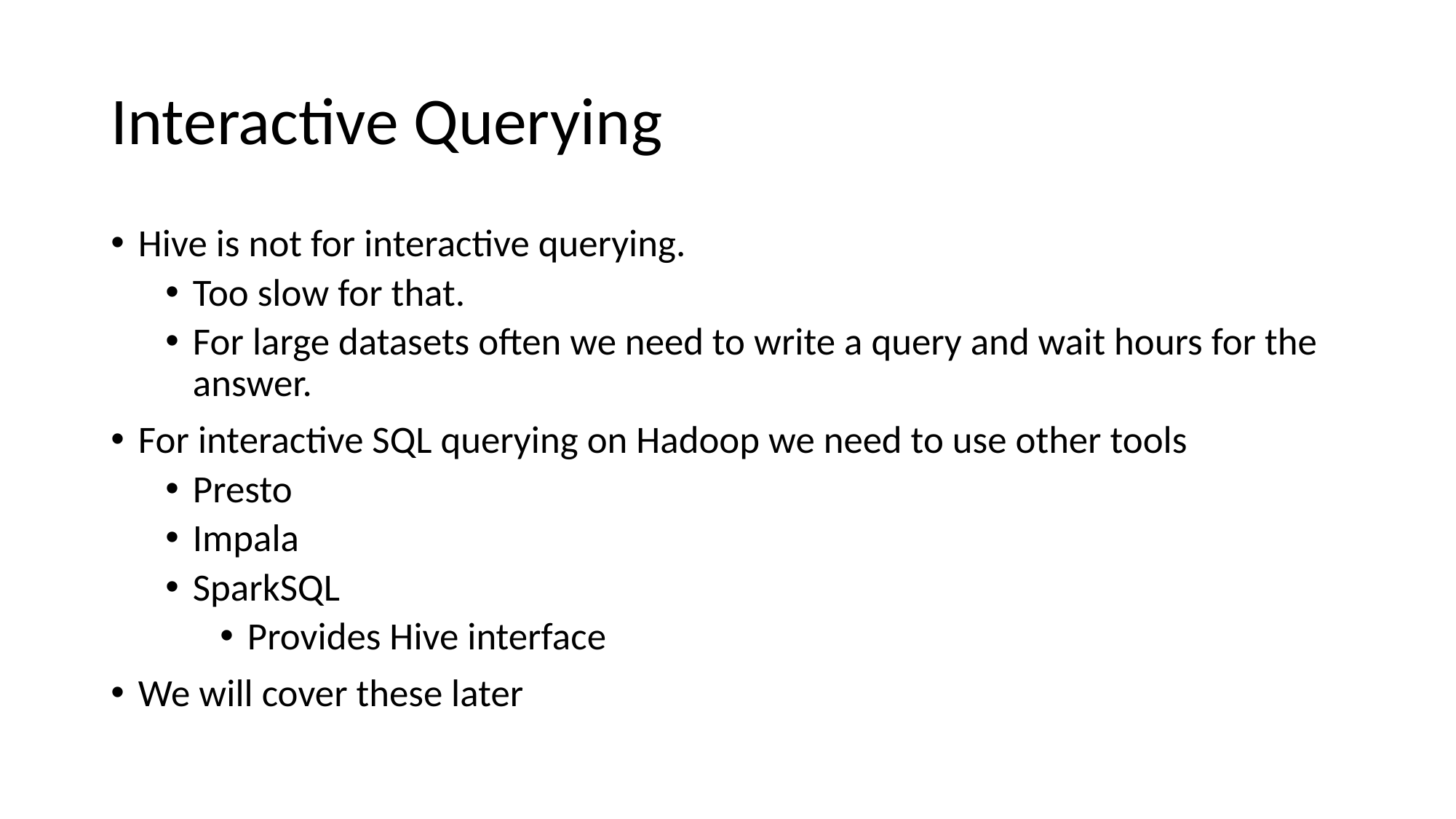

# Interactive Querying
Hive is not for interactive querying.
Too slow for that.
For large datasets often we need to write a query and wait hours for the answer.
For interactive SQL querying on Hadoop we need to use other tools
Presto
Impala
SparkSQL
Provides Hive interface
We will cover these later